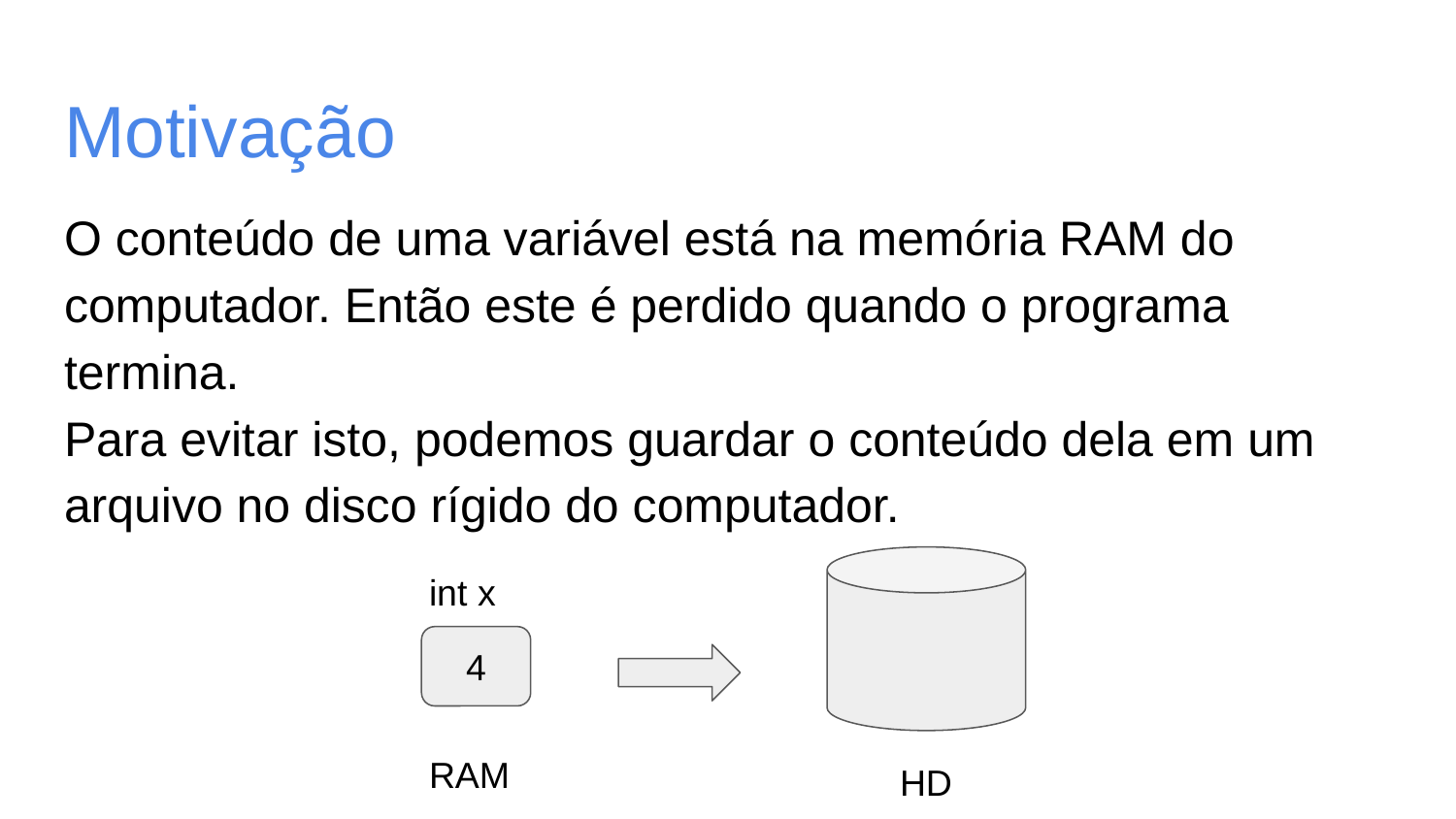

# Motivação
O conteúdo de uma variável está na memória RAM do computador. Então este é perdido quando o programa termina.
Para evitar isto, podemos guardar o conteúdo dela em um arquivo no disco rígido do computador.

HD
int x
4
RAM